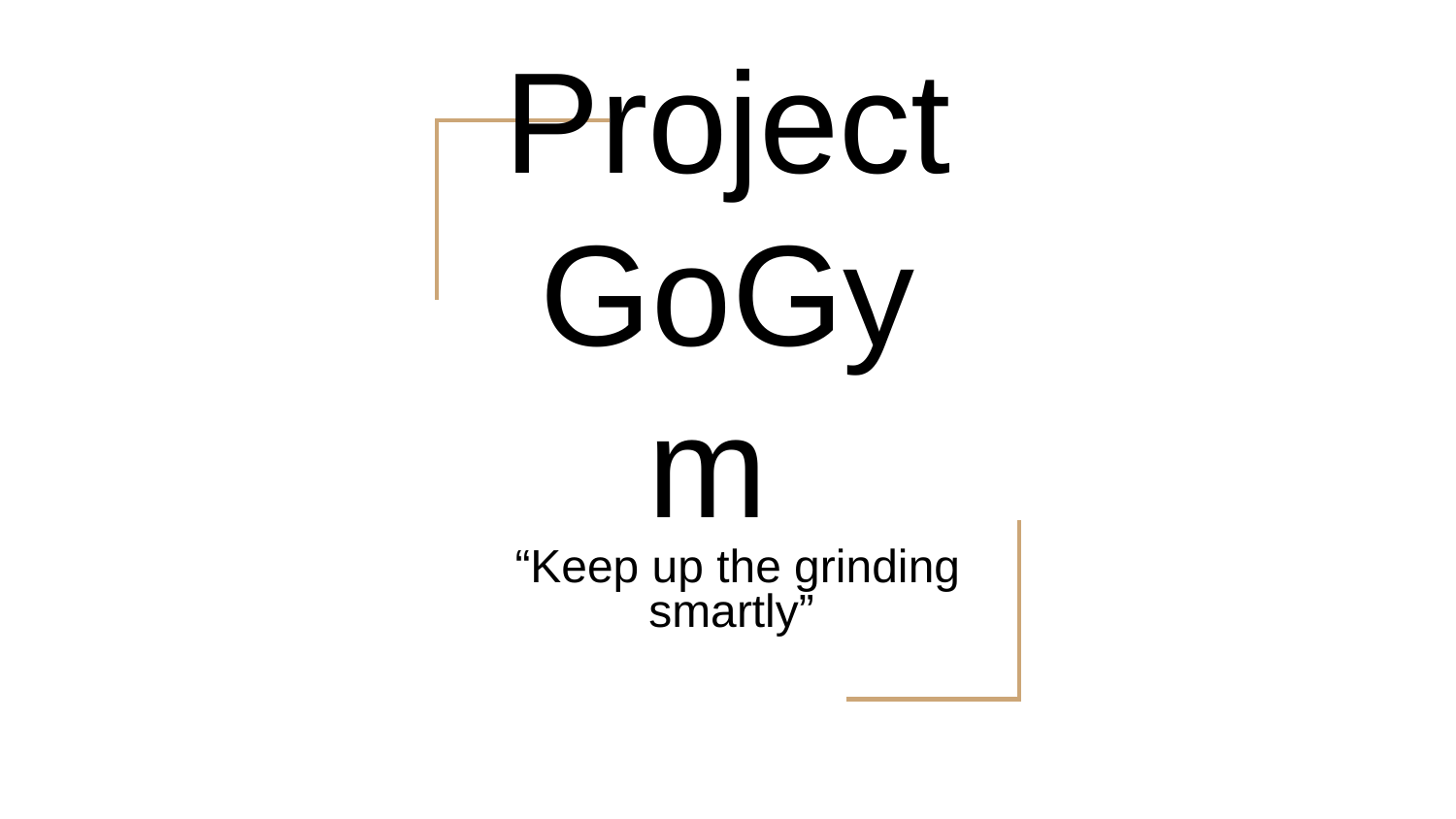

# Project
GoGym
“Keep up the grinding smartly”